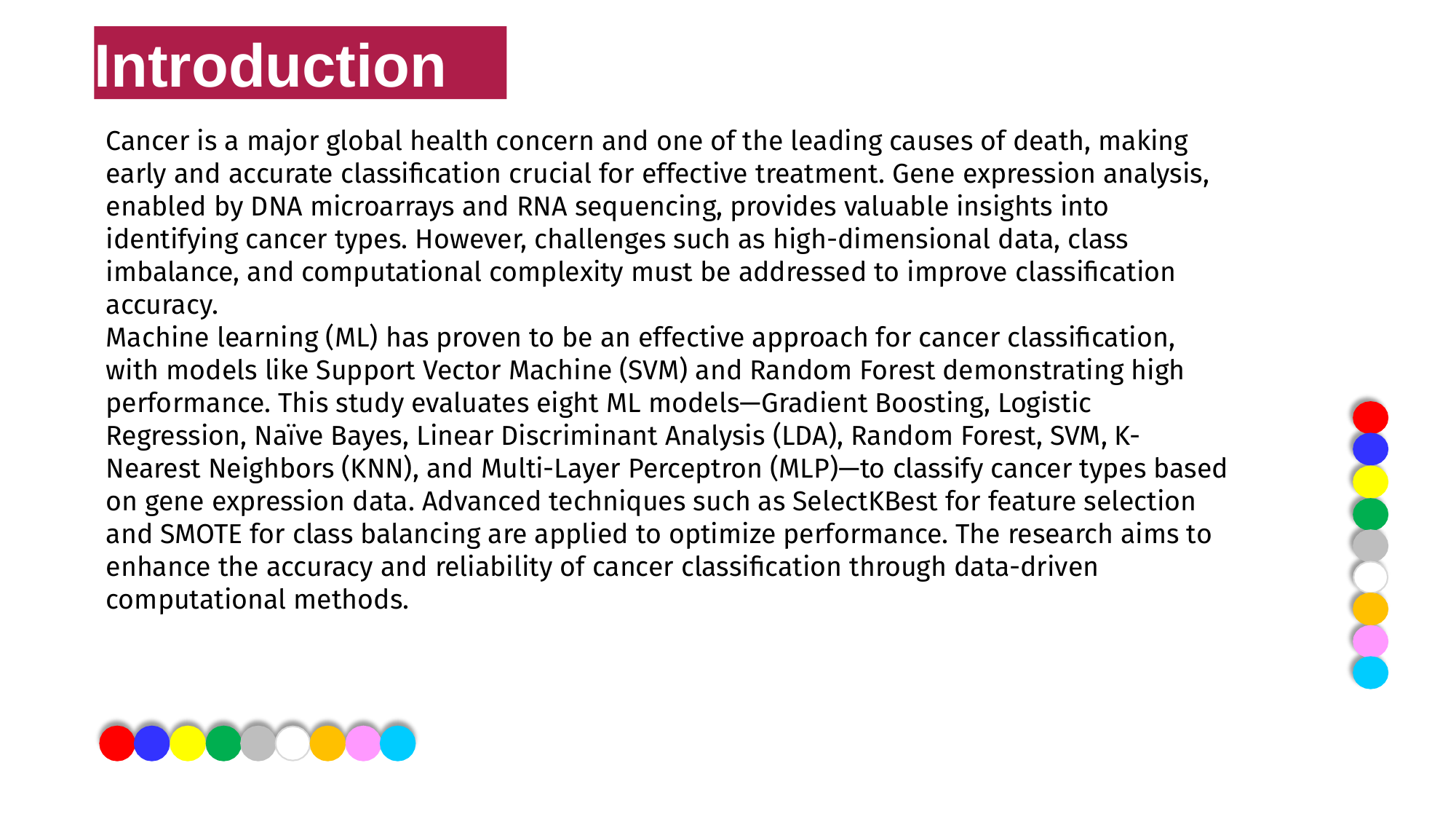

# Agenda
Introduction
Cancer is a major global health concern and one of the leading causes of death, making early and accurate classification crucial for effective treatment. Gene expression analysis, enabled by DNA microarrays and RNA sequencing, provides valuable insights into identifying cancer types. However, challenges such as high-dimensional data, class imbalance, and computational complexity must be addressed to improve classification accuracy.
Machine learning (ML) has proven to be an effective approach for cancer classification, with models like Support Vector Machine (SVM) and Random Forest demonstrating high performance. This study evaluates eight ML models—Gradient Boosting, Logistic Regression, Naïve Bayes, Linear Discriminant Analysis (LDA), Random Forest, SVM, K-Nearest Neighbors (KNN), and Multi-Layer Perceptron (MLP)—to classify cancer types based on gene expression data. Advanced techniques such as SelectKBest for feature selection and SMOTE for class balancing are applied to optimize performance. The research aims to enhance the accuracy and reliability of cancer classification through data-driven computational methods.